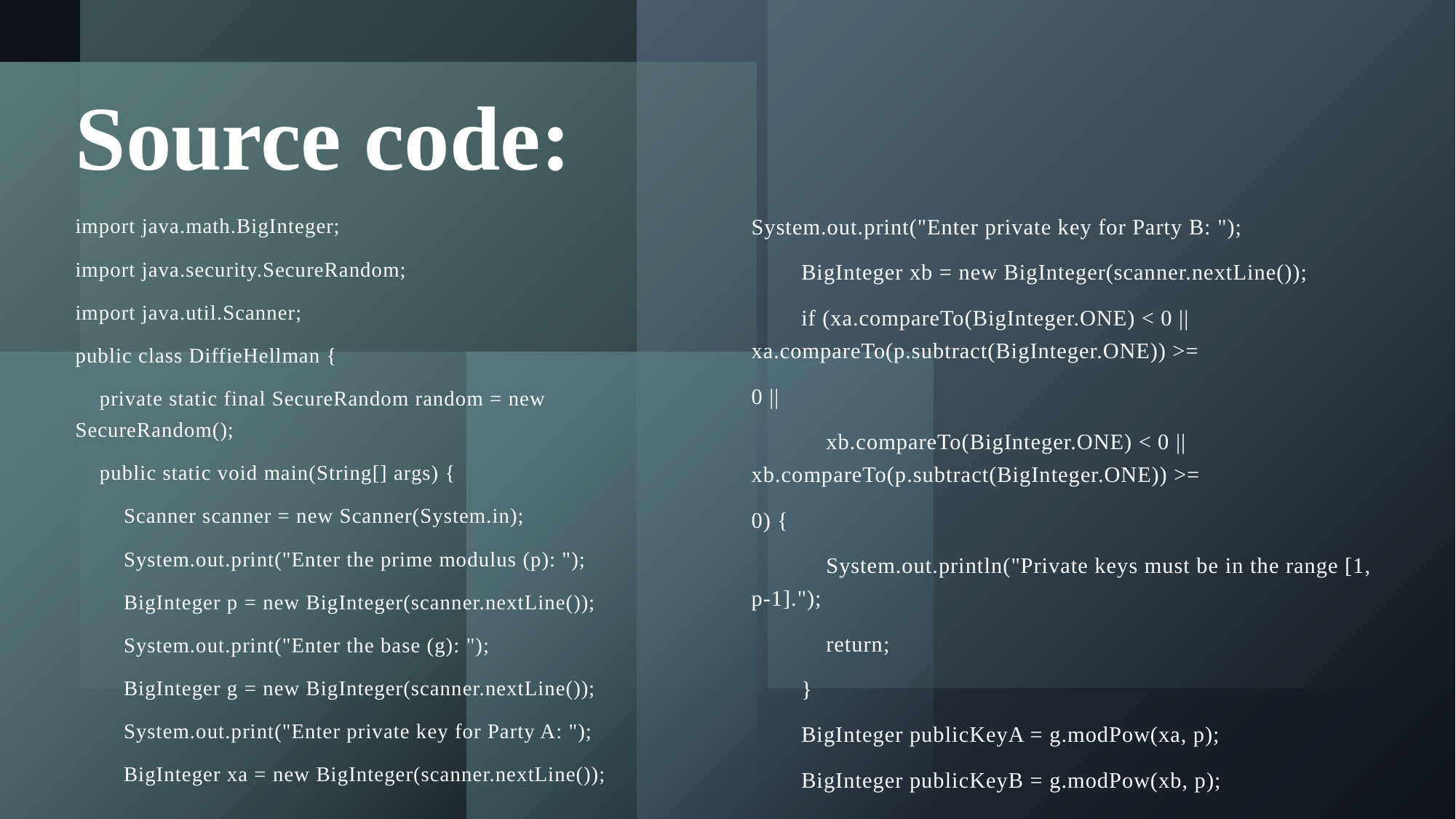

# Source code:
System.out.print("Enter private key for Party B: ");
        BigInteger xb = new BigInteger(scanner.nextLine());
        if (xa.compareTo(BigInteger.ONE) < 0 || xa.compareTo(p.subtract(BigInteger.ONE)) >=
0 ||
            xb.compareTo(BigInteger.ONE) < 0 || xb.compareTo(p.subtract(BigInteger.ONE)) >=
0) {
            System.out.println("Private keys must be in the range [1, p-1].");
            return;
        }
        BigInteger publicKeyA = g.modPow(xa, p);
        BigInteger publicKeyB = g.modPow(xb, p);
import java.math.BigInteger;
import java.security.SecureRandom;
import java.util.Scanner;
public class DiffieHellman {
    private static final SecureRandom random = new SecureRandom();
    public static void main(String[] args) {
        Scanner scanner = new Scanner(System.in);
        System.out.print("Enter the prime modulus (p): ");
        BigInteger p = new BigInteger(scanner.nextLine());
        System.out.print("Enter the base (g): ");
        BigInteger g = new BigInteger(scanner.nextLine());
        System.out.print("Enter private key for Party A: ");
        BigInteger xa = new BigInteger(scanner.nextLine());